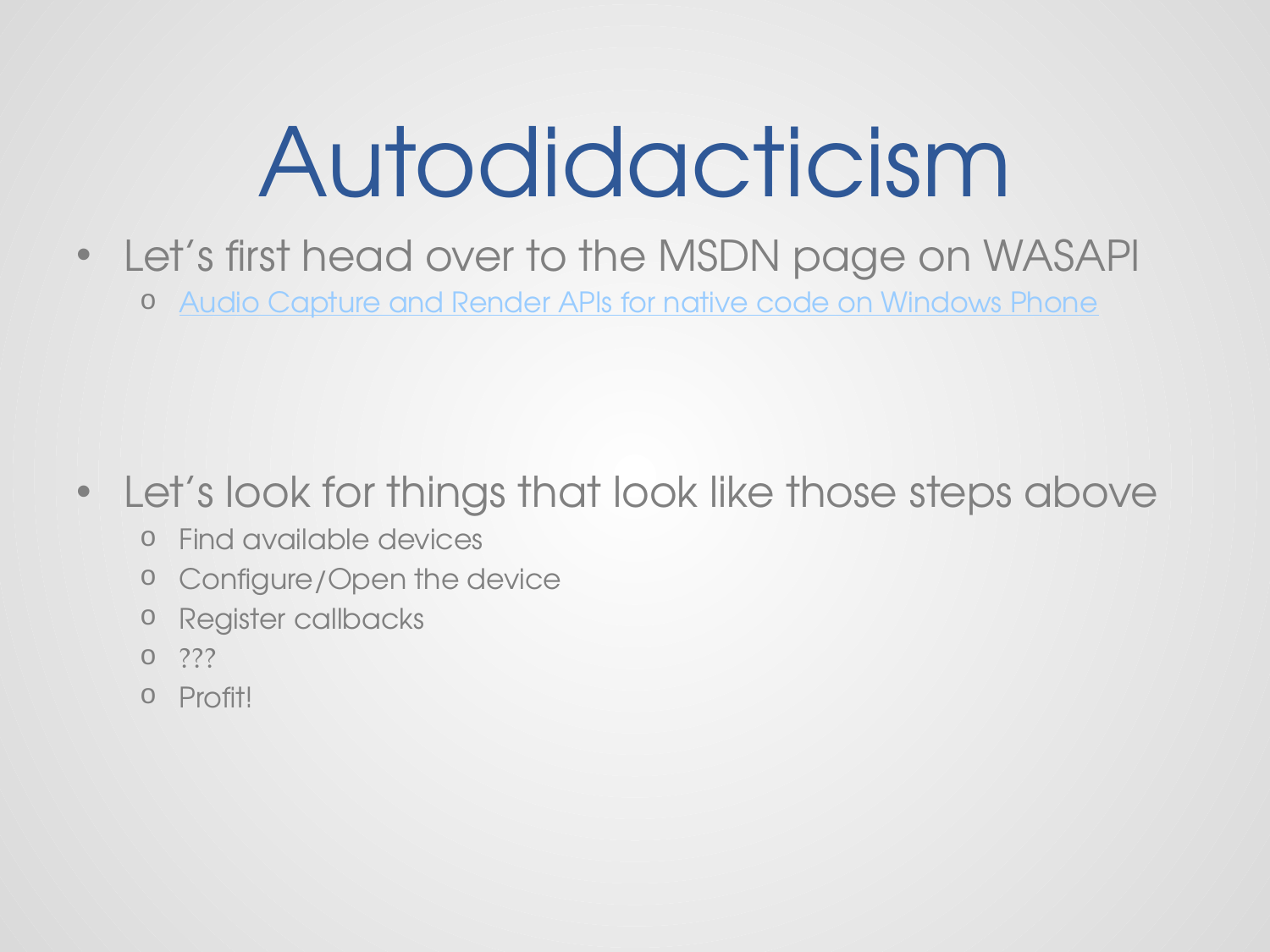

# Autodidacticism
Let’s first head over to the MSDN page on WASAPI
Audio Capture and Render APIs for native code on Windows Phone

Let’s look for things that look like those steps above
Find available devices
Configure/Open the device
Register callbacks
???
Profit!